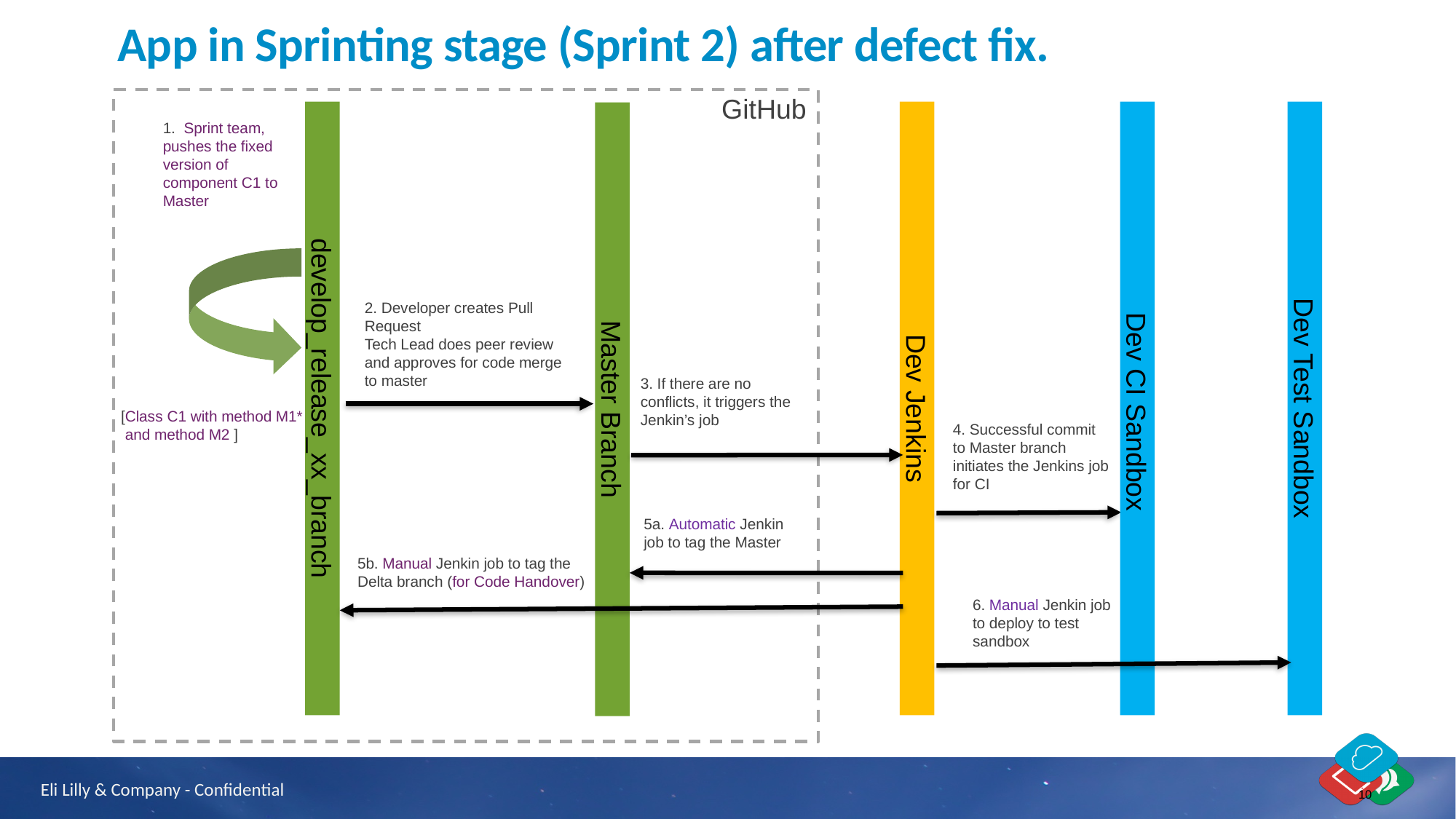

# App in Sprinting stage (Sprint 2) after defect fix.
GitHub

1.  Sprint team, pushes the fixed version of component C1 to Master

2. Developer creates Pull Request
Tech Lead does peer review and approves for code merge to master
3. If there are no conflicts, it triggers the Jenkin’s job
Dev Test Sandbox
 Dev CI Sandbox
Dev Jenkins
develop_release_xx_branch
Master Branch
[Class C1 with method M1*
 and method M2 ]
4. Successful commit to Master branch initiates the Jenkins job for CI
5a. Automatic Jenkin job to tag the Master
5b. Manual Jenkin job to tag the Delta branch (for Code Handover)
6. Manual Jenkin job to deploy to test sandbox

10